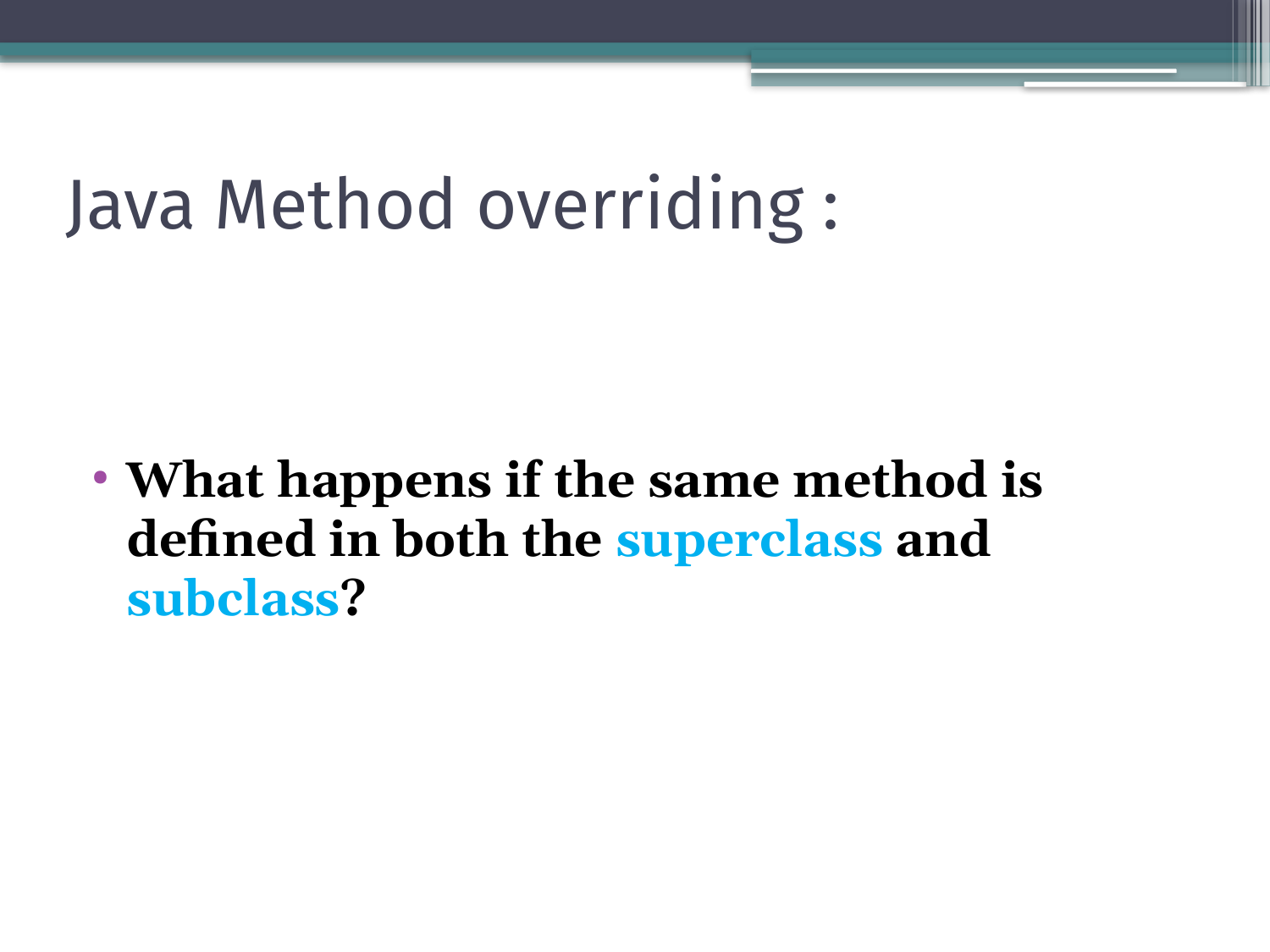

# Java Method overriding :

What happens if the same method is defined in both the superclass and subclass?